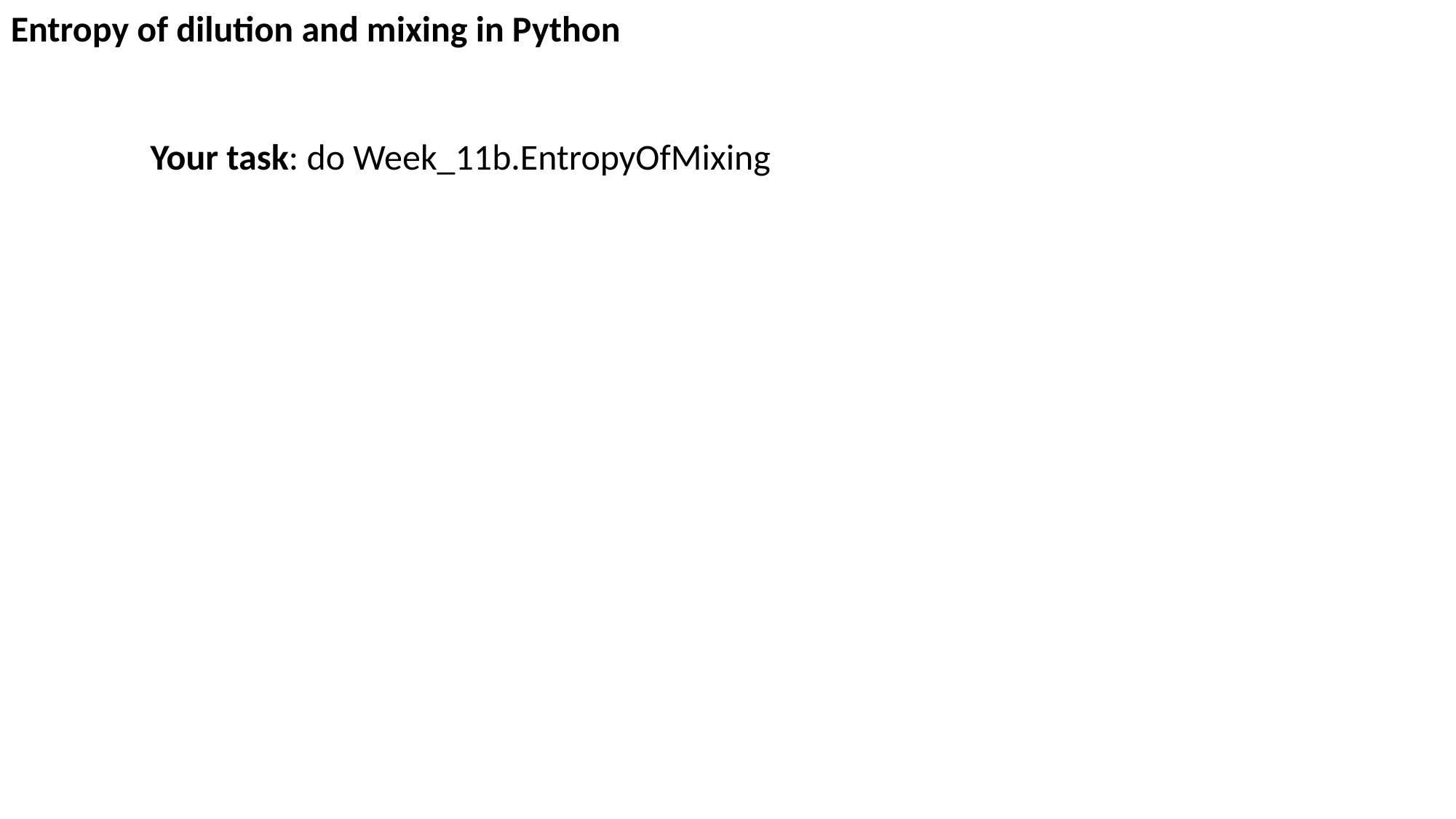

Entropy of dilution and mixing in Python
Your task: do Week_11b.EntropyOfMixing